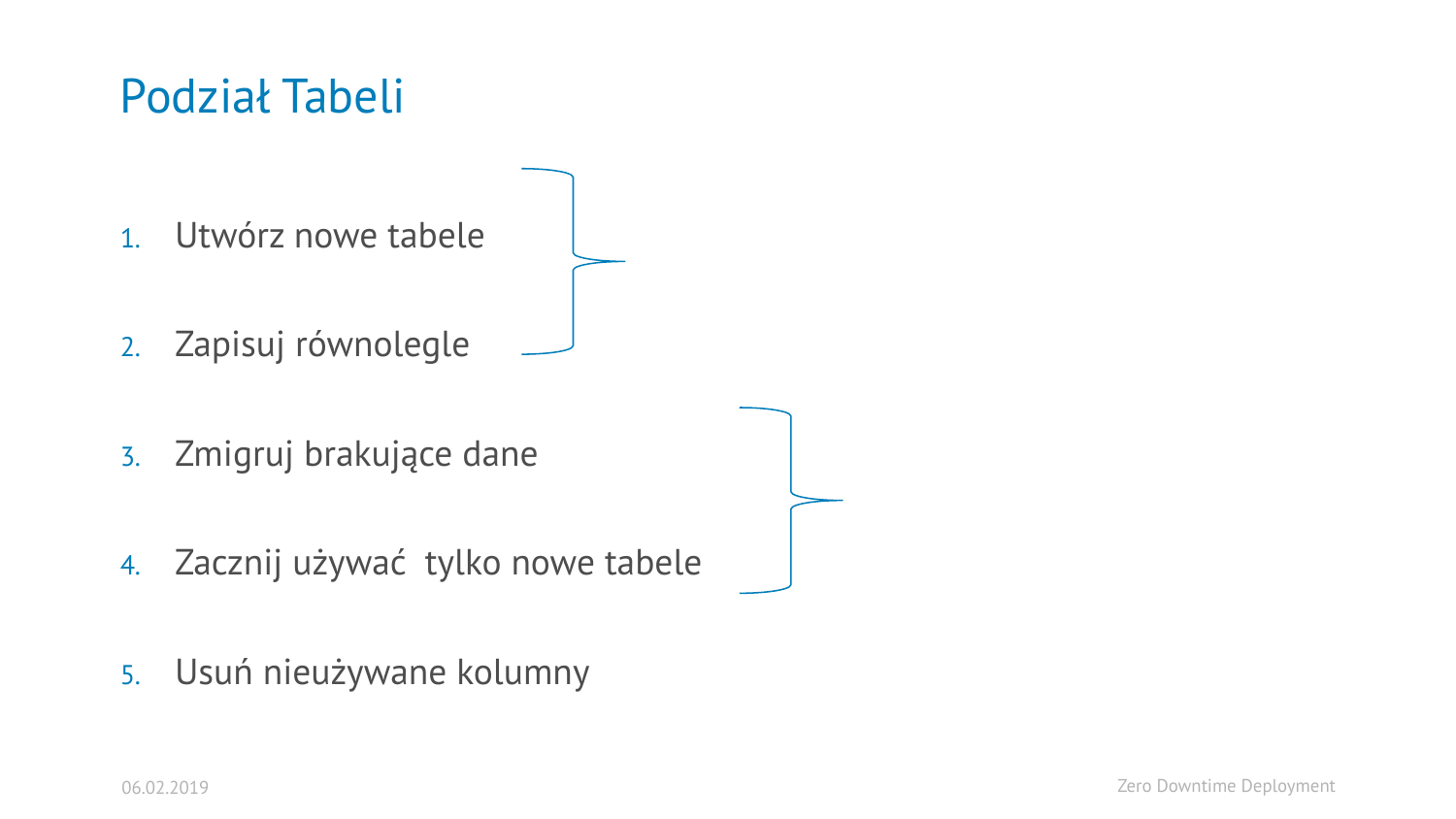

# Podział Tabeli
Utwórz nowe tabele
Zapisuj równolegle
Zmigruj brakujące dane
Zacznij używać  tylko nowe tabele
Usuń nieużywane kolumny

Zero Downtime Deployment
06.02.2019